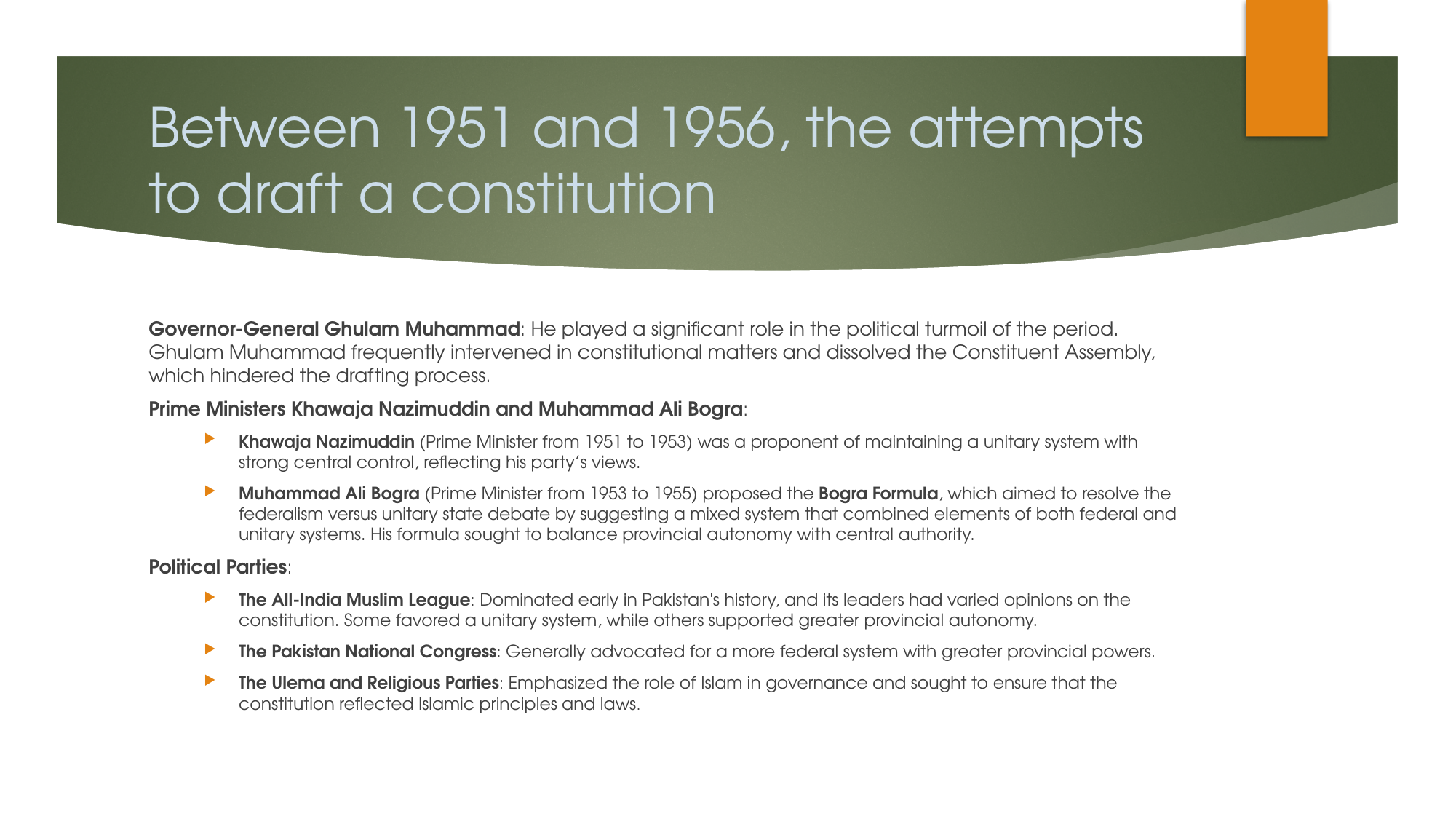

# Between 1951 and 1956, the attempts to draft a constitution
Governor-General Ghulam Muhammad: He played a significant role in the political turmoil of the period. Ghulam Muhammad frequently intervened in constitutional matters and dissolved the Constituent Assembly, which hindered the drafting process.
Prime Ministers Khawaja Nazimuddin and Muhammad Ali Bogra:
Khawaja Nazimuddin (Prime Minister from 1951 to 1953) was a proponent of maintaining a unitary system with strong central control, reflecting his party’s views.
Muhammad Ali Bogra (Prime Minister from 1953 to 1955) proposed the Bogra Formula, which aimed to resolve the federalism versus unitary state debate by suggesting a mixed system that combined elements of both federal and unitary systems. His formula sought to balance provincial autonomy with central authority.
Political Parties:
The All-India Muslim League: Dominated early in Pakistan's history, and its leaders had varied opinions on the constitution. Some favored a unitary system, while others supported greater provincial autonomy.
The Pakistan National Congress: Generally advocated for a more federal system with greater provincial powers.
The Ulema and Religious Parties: Emphasized the role of Islam in governance and sought to ensure that the constitution reflected Islamic principles and laws.